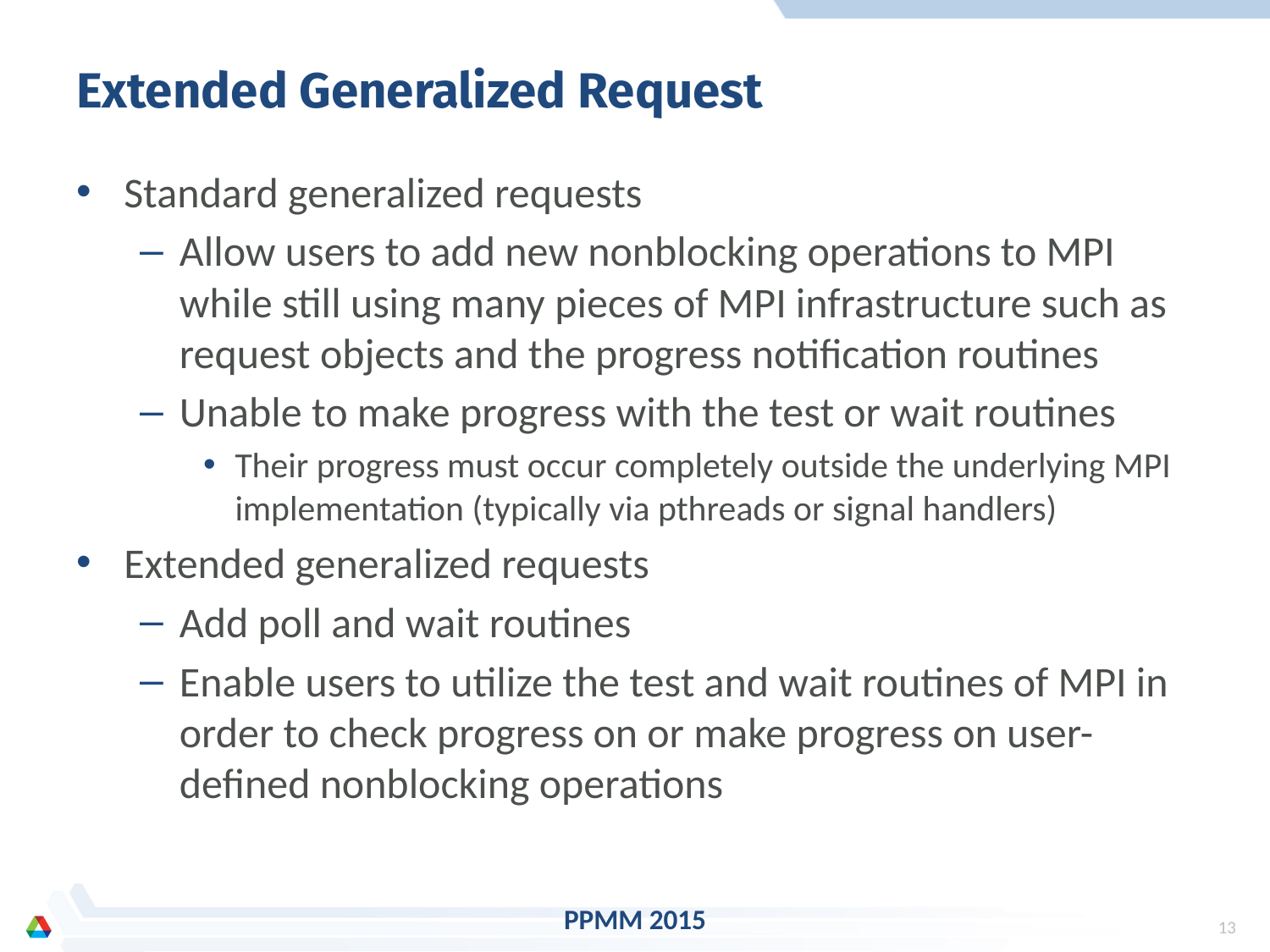

# Extended Generalized Request
Standard generalized requests
Allow users to add new nonblocking operations to MPI while still using many pieces of MPI infrastructure such as request objects and the progress notification routines
Unable to make progress with the test or wait routines
Their progress must occur completely outside the underlying MPI implementation (typically via pthreads or signal handlers)
Extended generalized requests
Add poll and wait routines
Enable users to utilize the test and wait routines of MPI in order to check progress on or make progress on user-defined nonblocking operations

PPMM 2015
13